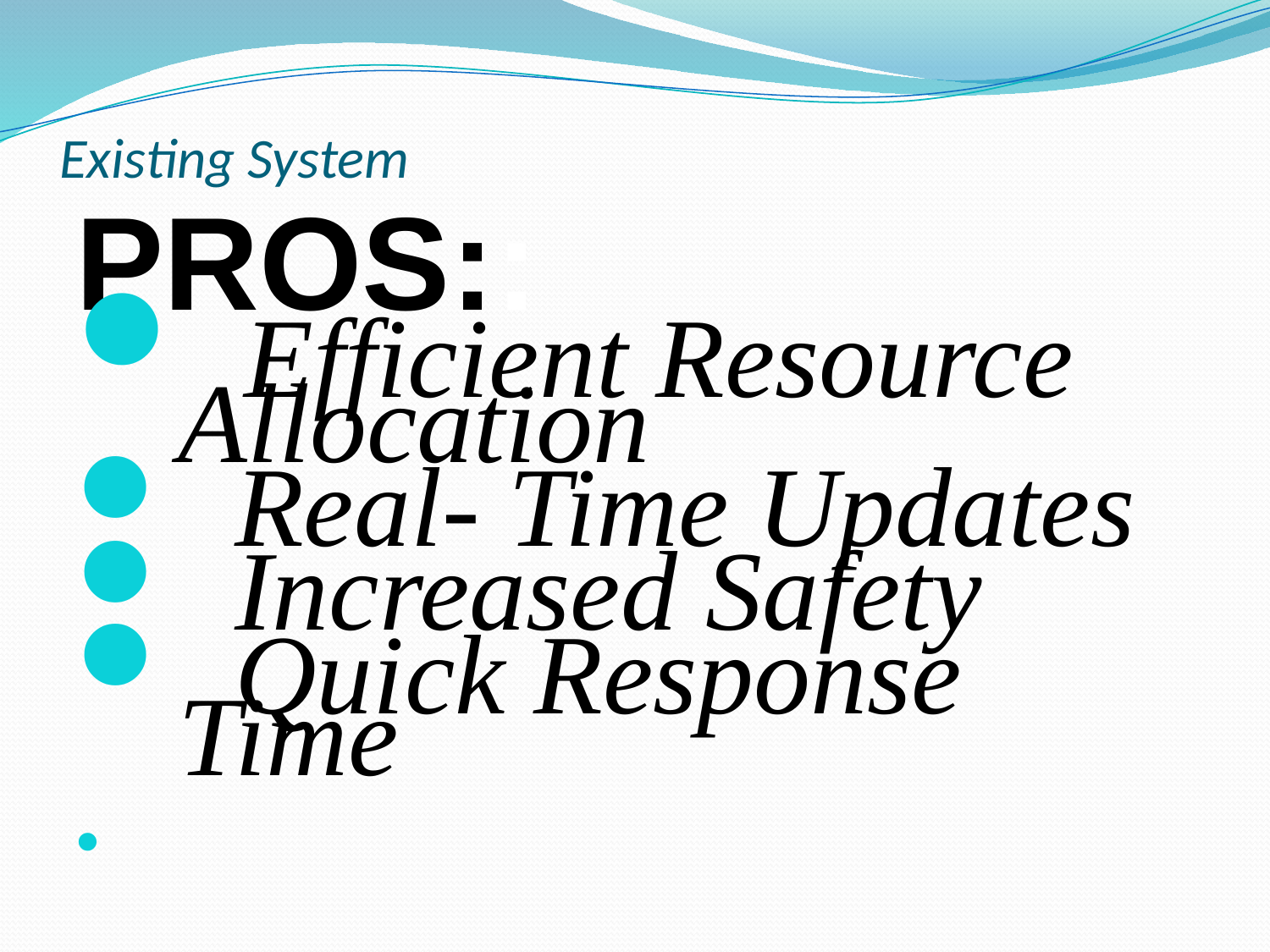

# Existing System
PROS::
  Efficient Resource Allocation
  Real- Time Updates
  Increased Safety
  Quick Response Time